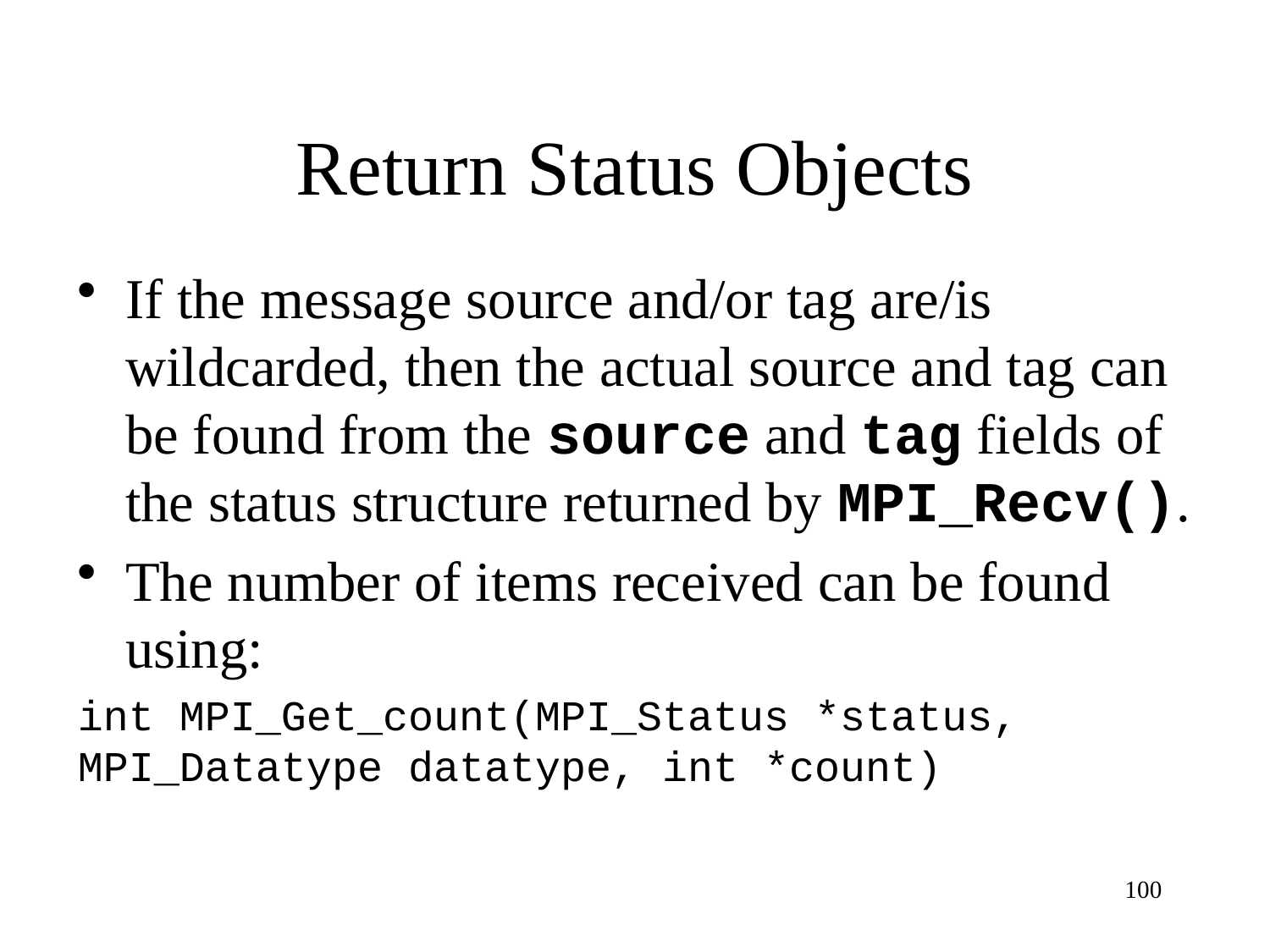

# Return Status Objects
If the message source and/or tag are/is wildcarded, then the actual source and tag can be found from the source and tag fields of the status structure returned by MPI_Recv().
The number of items received can be found using:
int MPI_Get_count(MPI_Status *status, 	MPI_Datatype datatype, int *count)
100